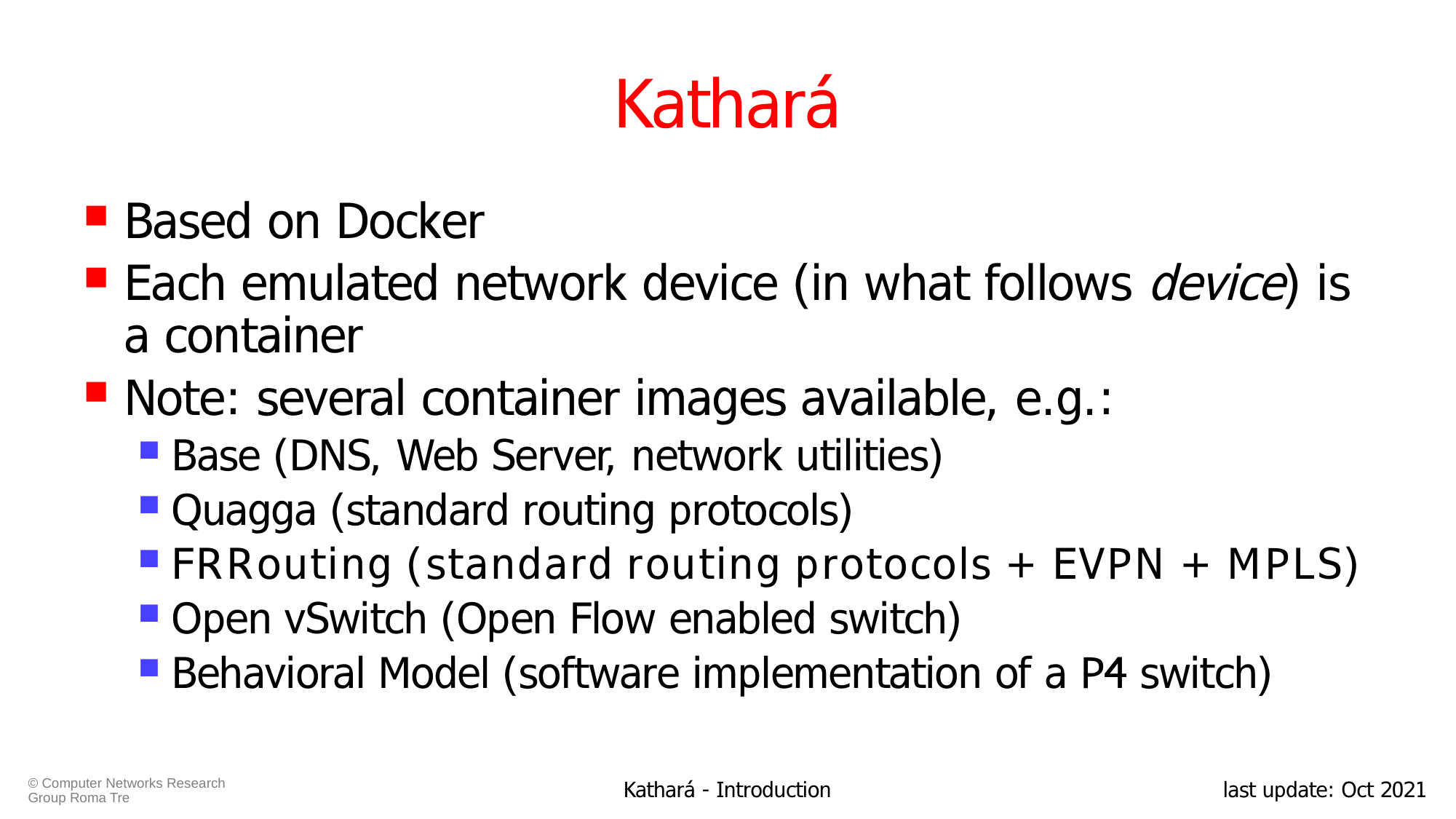

# Kathará
Based on Docker
Each emulated network device (in what follows device) is a container
Note: several container images available, e.g.:
Base (DNS, Web Server, network utilities)
Quagga (standard routing protocols)
FRRouting (standard routing protocols + EVPN + MPLS)
Open vSwitch (Open Flow enabled switch)
Behavioral Model (software implementation of a P4 switch)

Kathará - Introduction
last update: Oct 2021